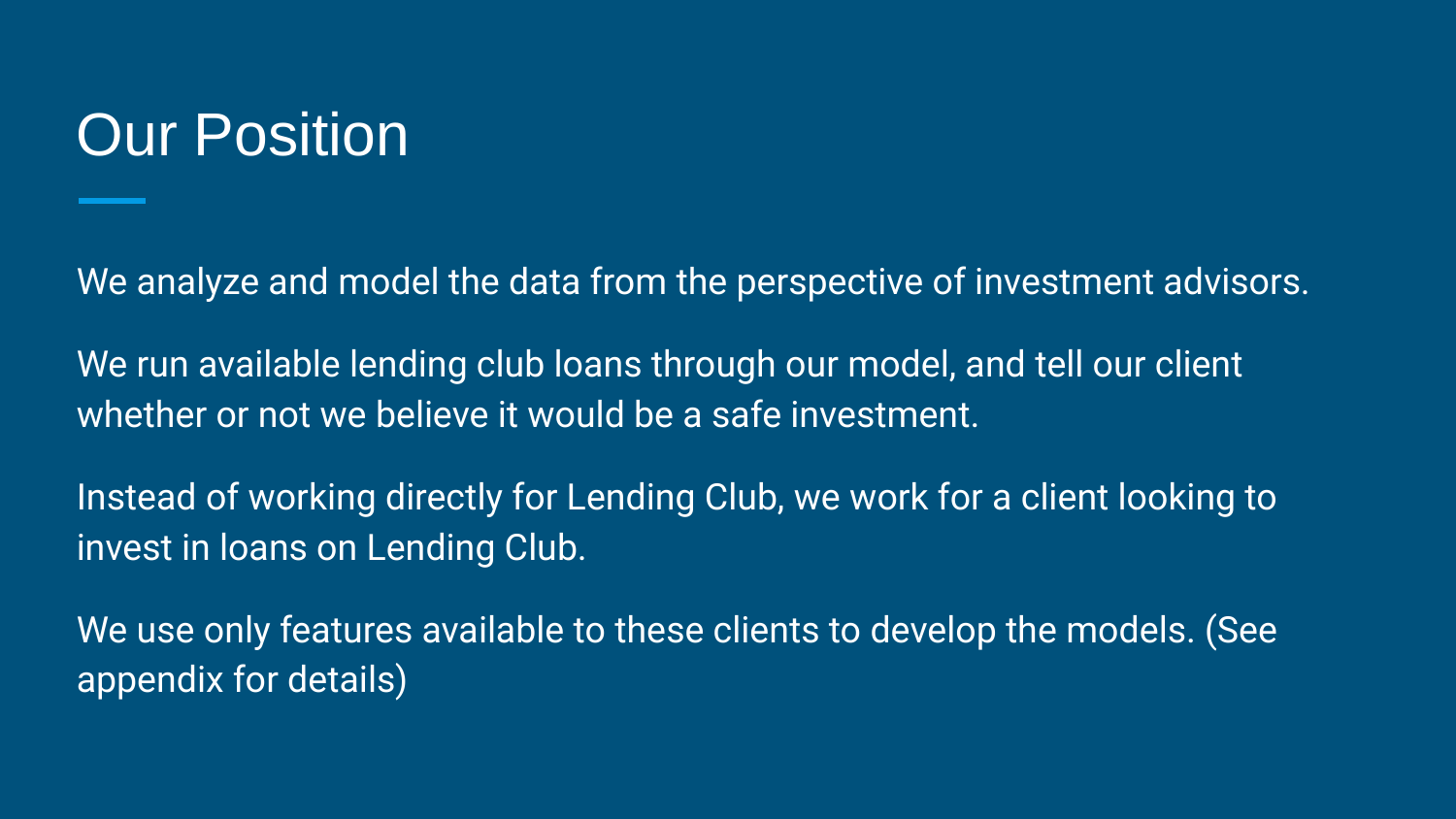

# Our Position
We analyze and model the data from the perspective of investment advisors.
We run available lending club loans through our model, and tell our client whether or not we believe it would be a safe investment.
Instead of working directly for Lending Club, we work for a client looking to invest in loans on Lending Club.
We use only features available to these clients to develop the models. (See appendix for details)